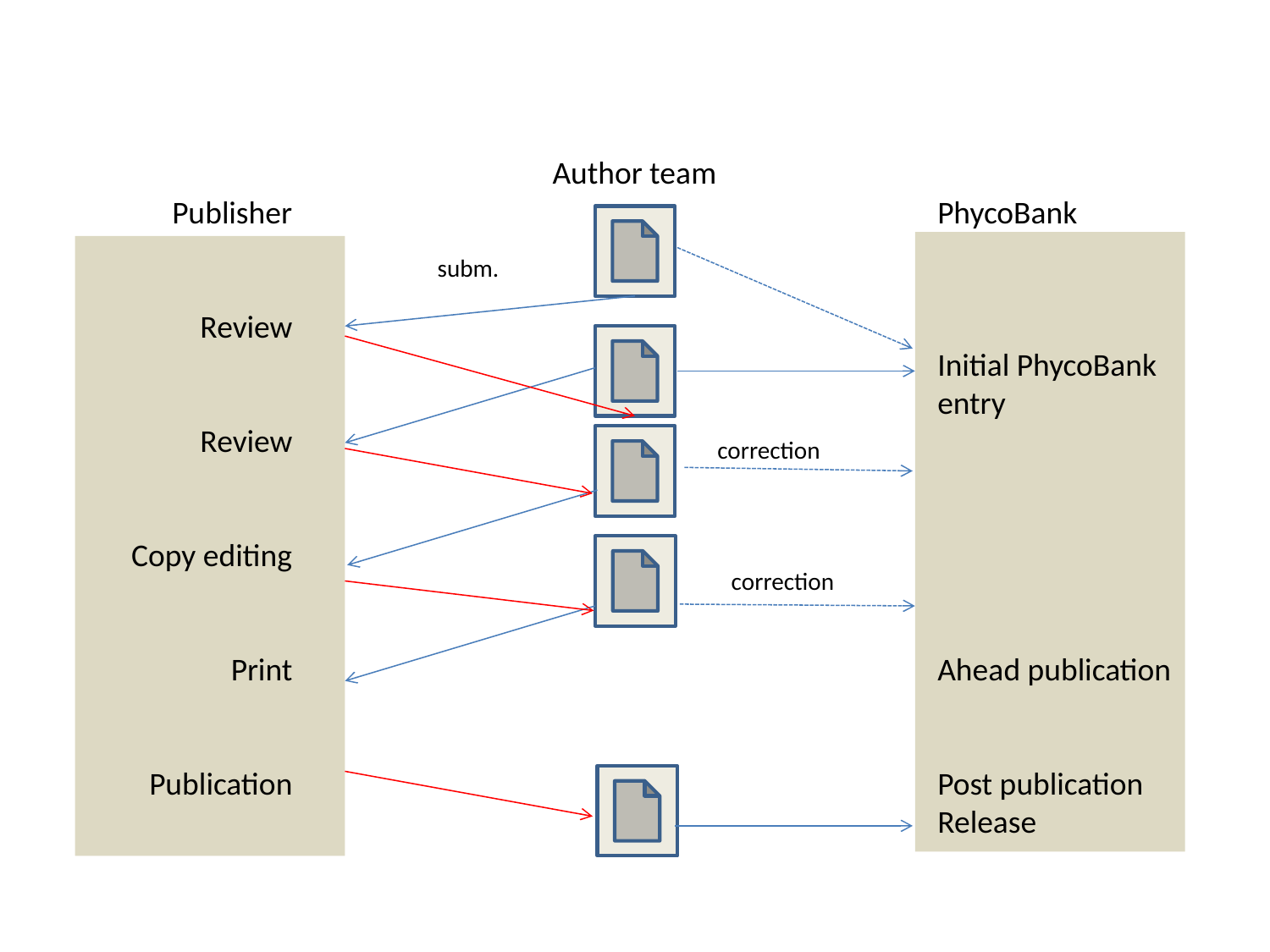

Author team
Publisher

Review

Review

Copy editing

Print

Publication
PhycoBank

Initial PhycoBank entry

Ahead publication

Post publication
Release

subm.

correction

correction